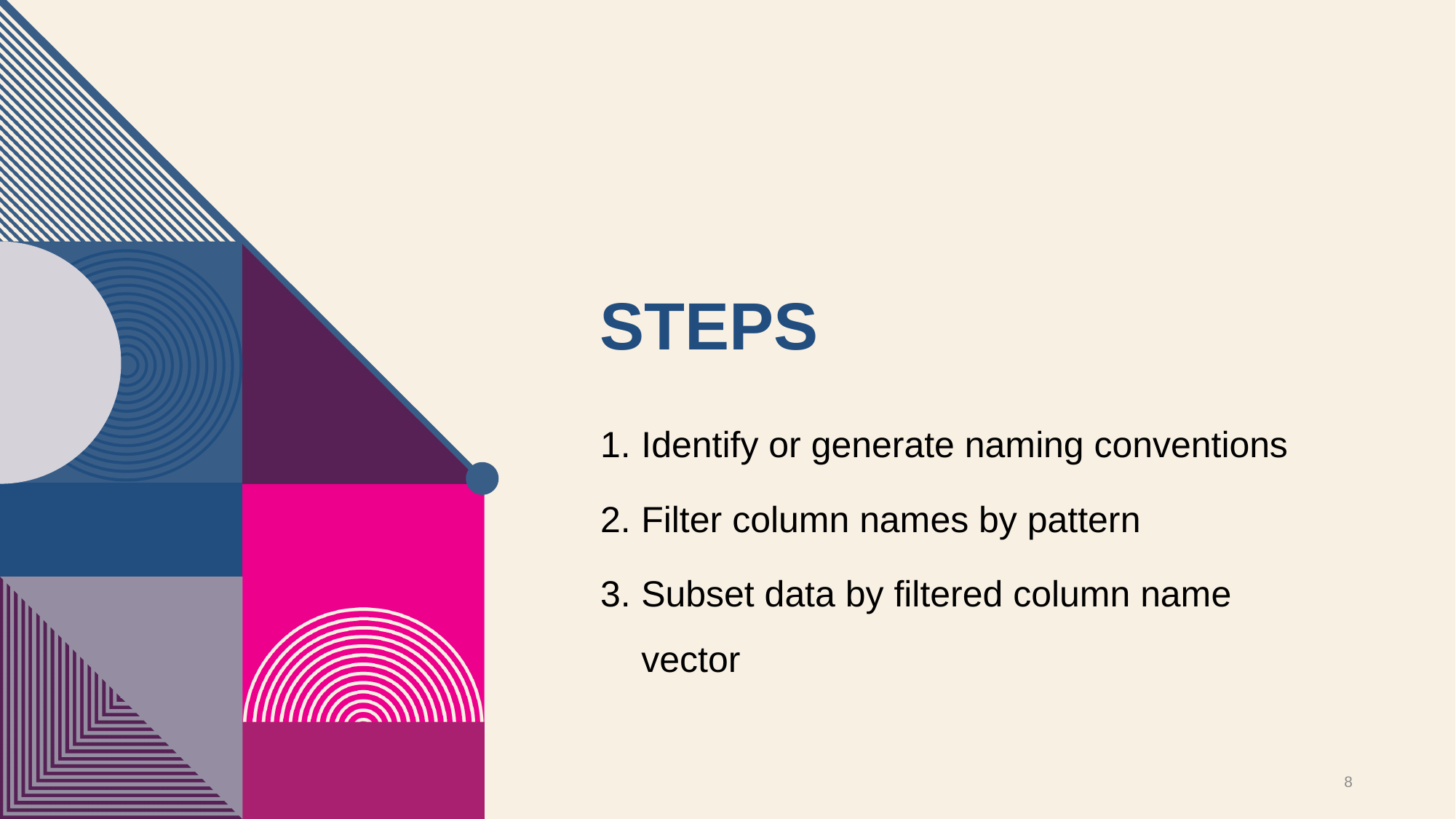

# Steps
Identify or generate naming conventions
Filter column names by pattern
Subset data by filtered column name vector
8